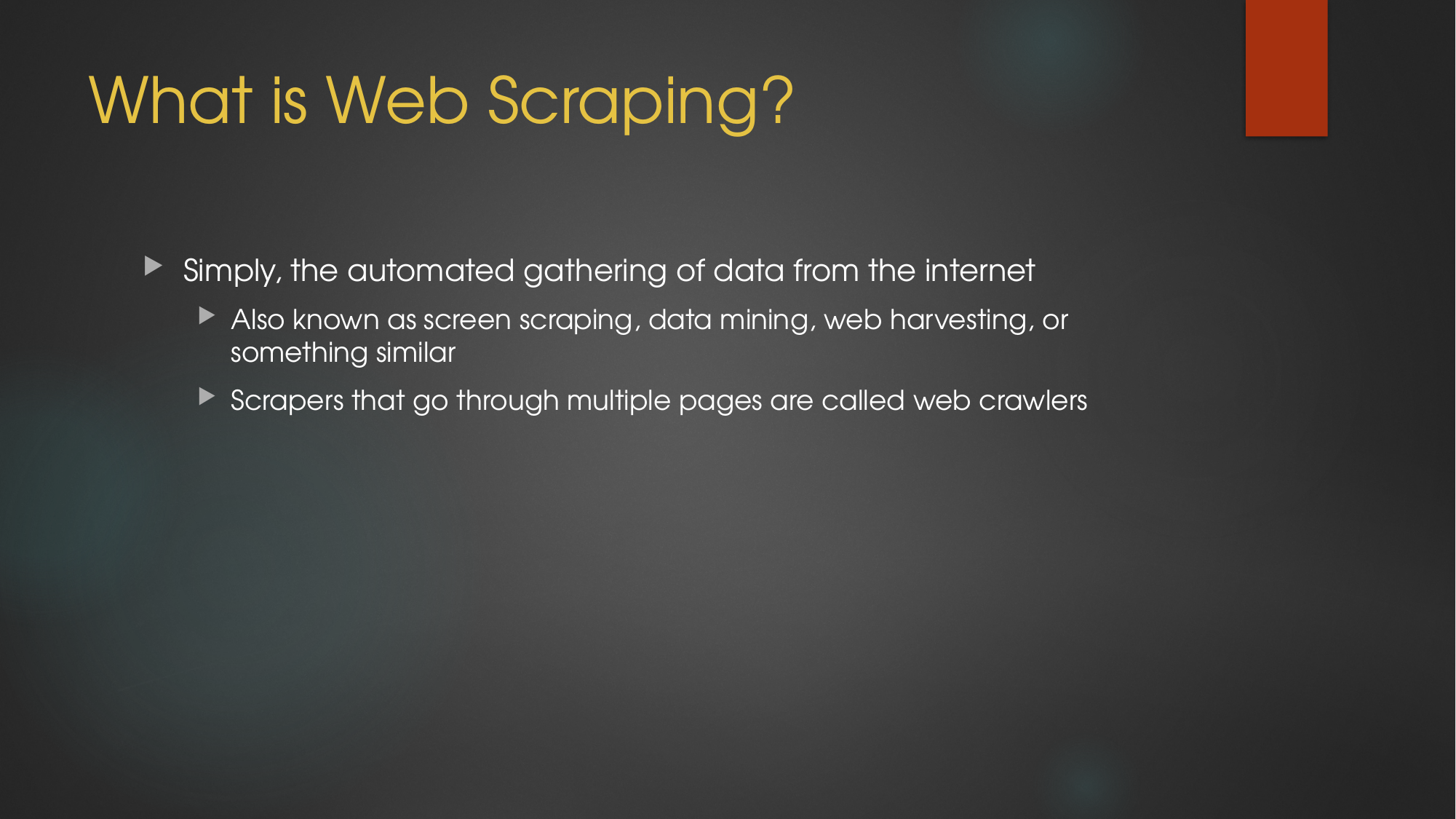

# What is Web Scraping?
Simply, the automated gathering of data from the internet
Also known as screen scraping, data mining, web harvesting, or something similar
Scrapers that go through multiple pages are called web crawlers